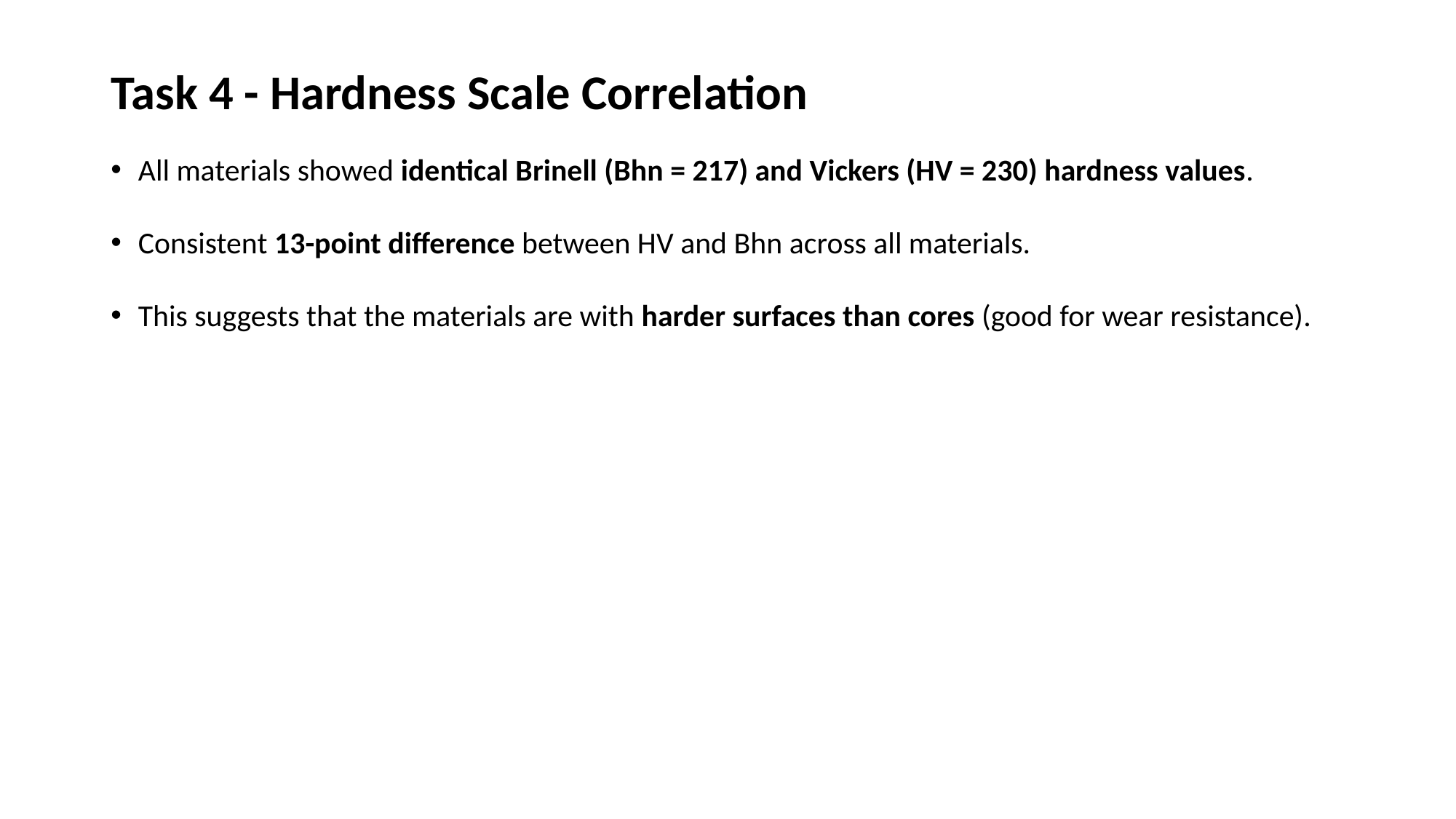

# Task 4 - Hardness Scale Correlation
All materials showed identical Brinell (Bhn = 217) and Vickers (HV = 230) hardness values.

Consistent 13-point difference between HV and Bhn across all materials.

This suggests that the materials are with harder surfaces than cores (good for wear resistance).